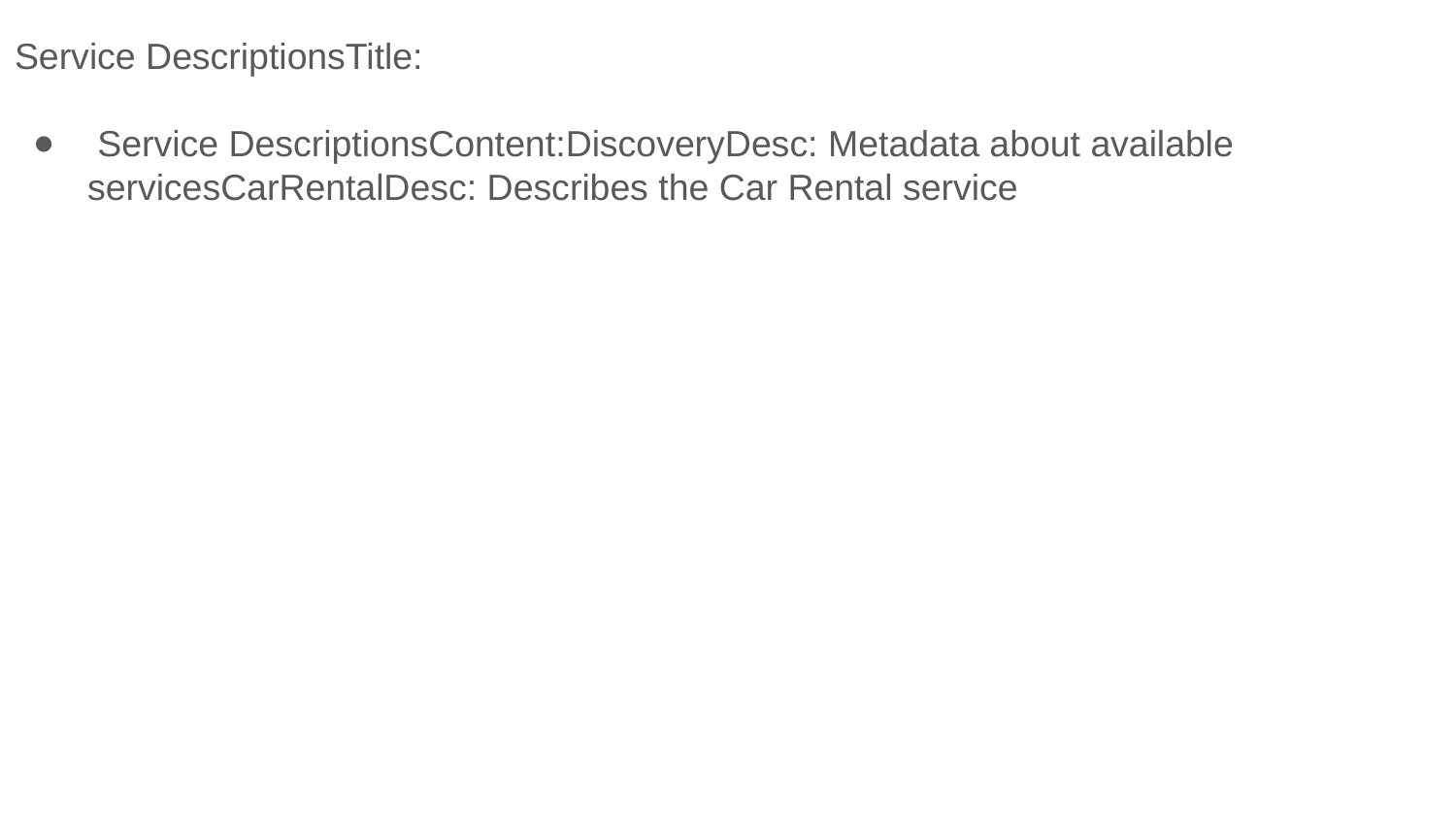

Service DescriptionsTitle:

 Service DescriptionsContent:DiscoveryDesc: Metadata about available servicesCarRentalDesc: Describes the Car Rental service